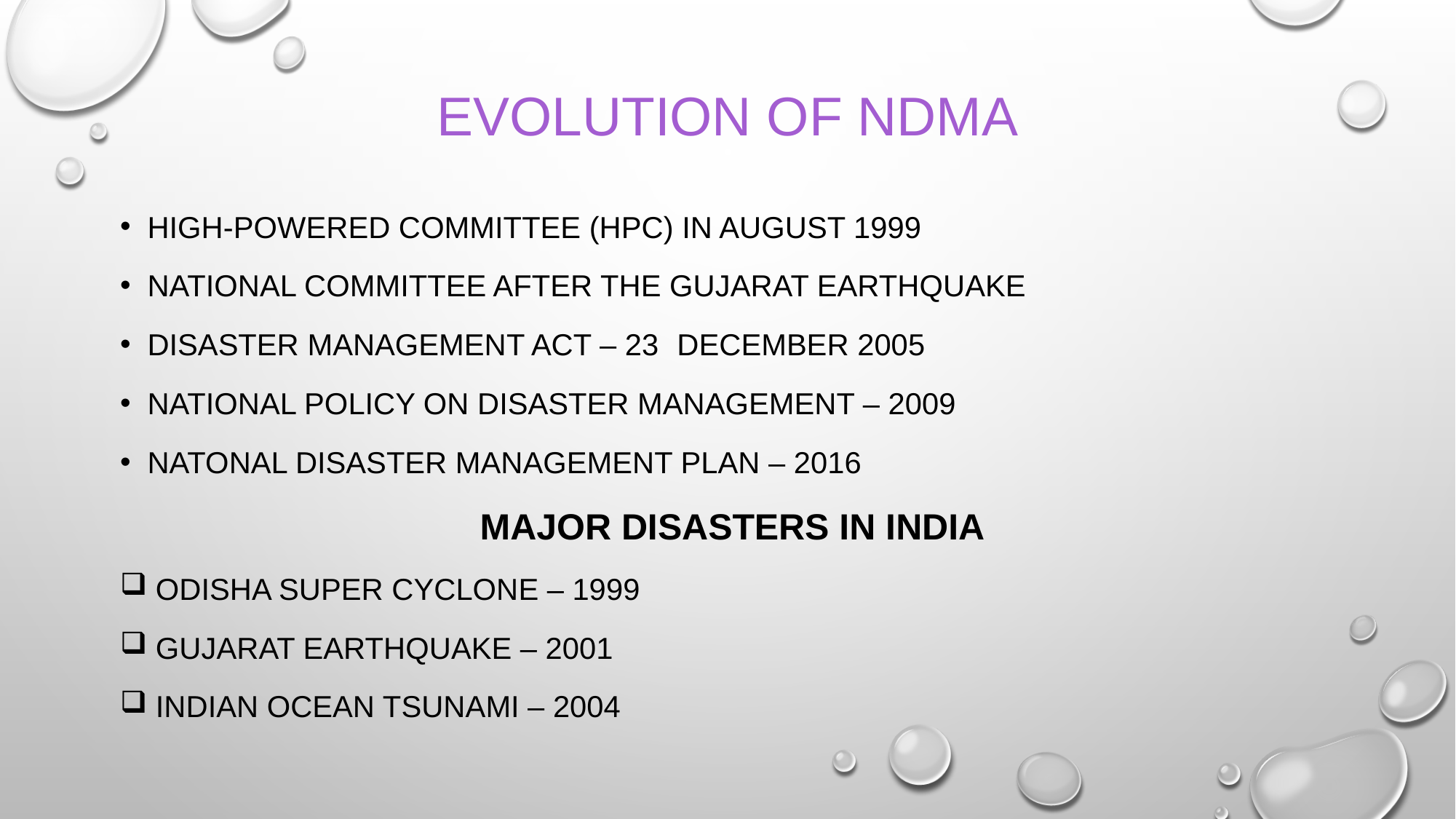

# Evolution of ndma
High-Powered Committee (HPC) in August 1999
National Committee after the Gujarat earthquake
Disaster Management Act – 23   December 2005
NATIONAL POLICY ON DISASTER MANAGEMENT – 2009
NATONAL DISASTER MANAGEMENT PLAN – 2016
                                           MAJOR DISASTERS IN INDIA
 ODISHA SUPER CYCLONE – 1999
 Gujarat earthquake – 2001
 Indian ocean tsunami – 2004